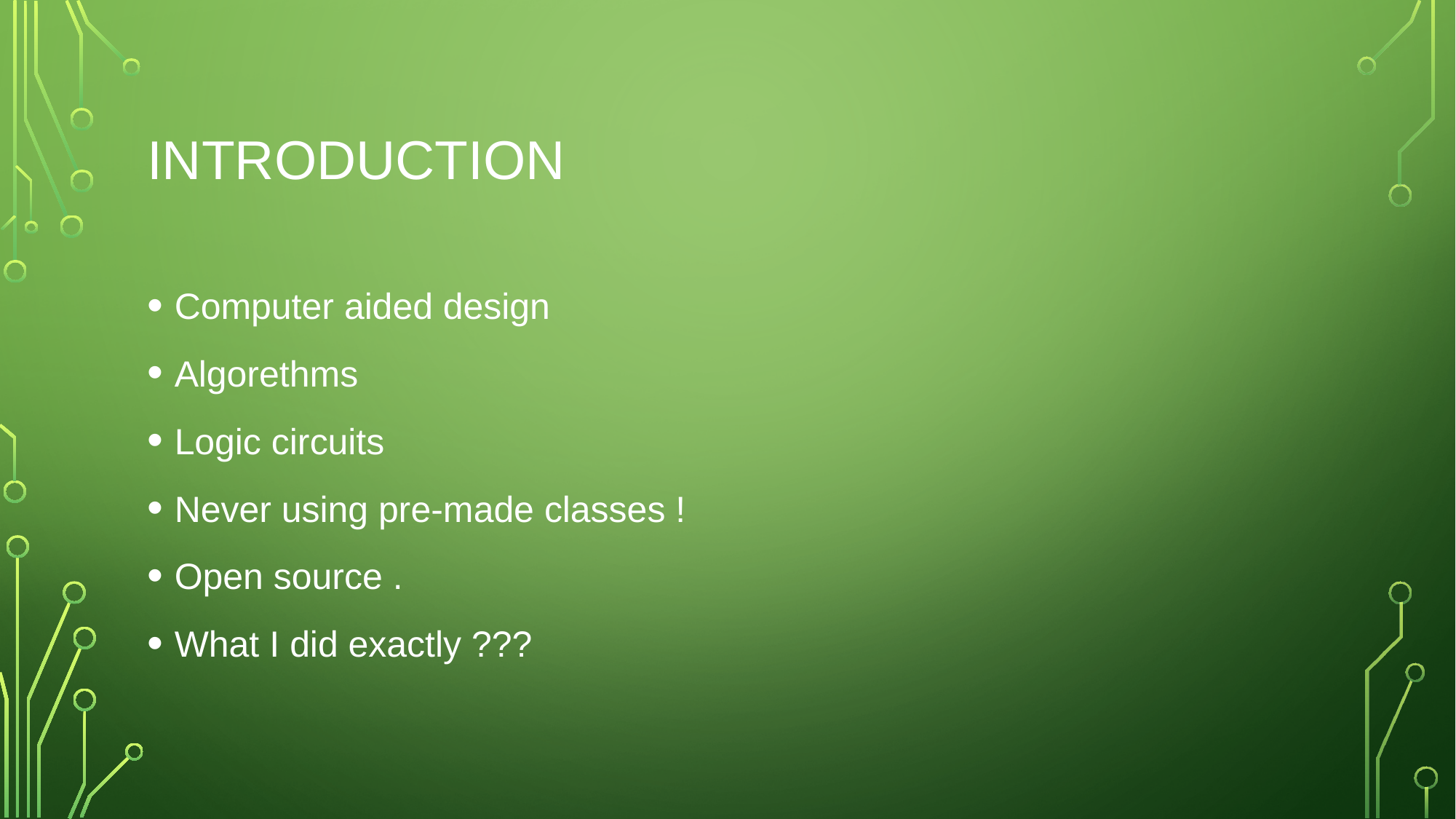

# Introduction
Computer aided design
Algorethms
Logic circuits
Never using pre-made classes !
Open source .
What I did exactly ???